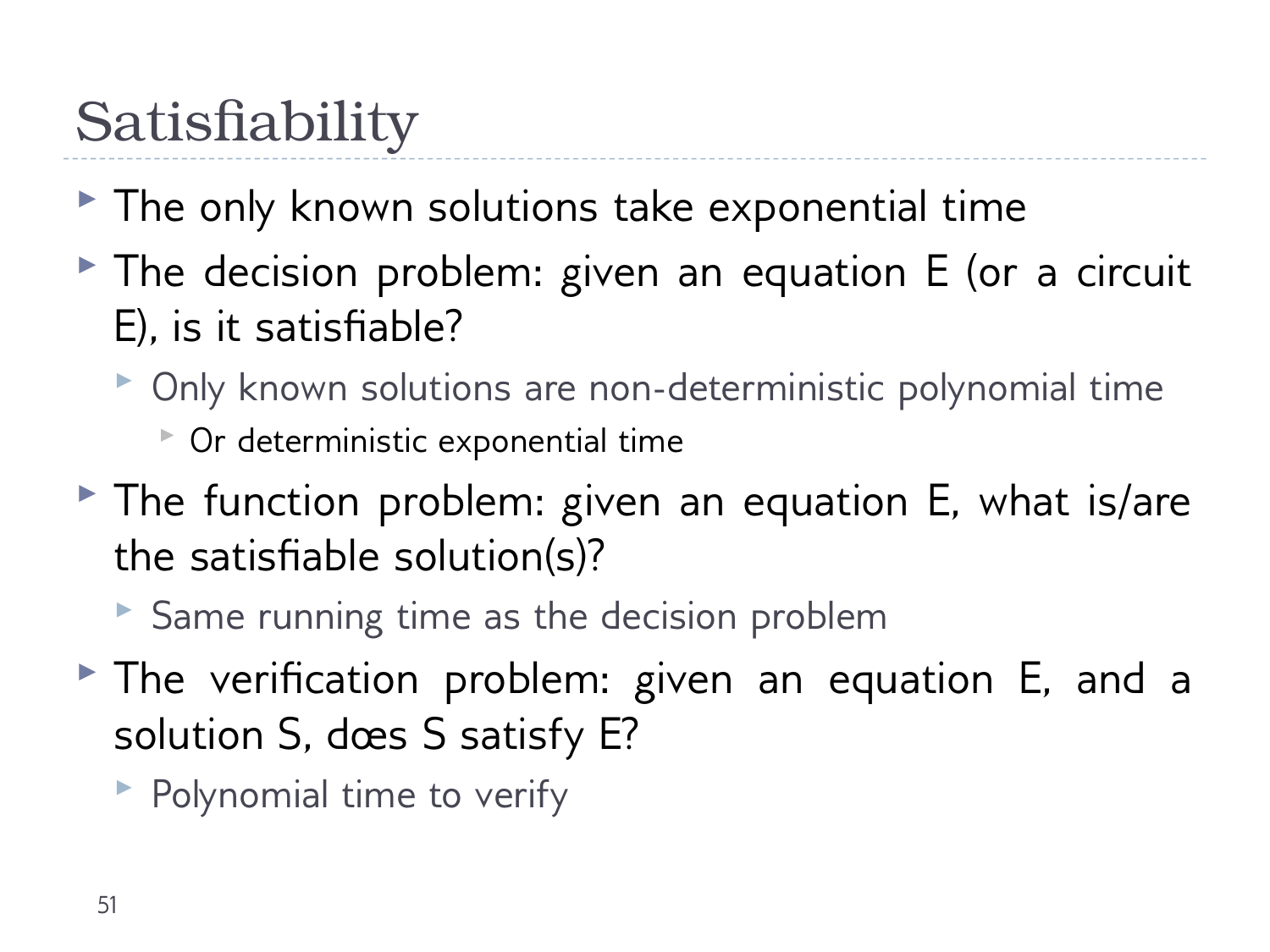

# Satisfiability
The only known solutions take exponential time
The decision problem: given an equation E (or a circuit E), is it satisfiable?
Only known solutions are non-deterministic polynomial time
Or deterministic exponential time
The function problem: given an equation E, what is/are the satisfiable solution(s)?
Same running time as the decision problem
The verification problem: given an equation E, and a solution S, does S satisfy E?
Polynomial time to verify
51